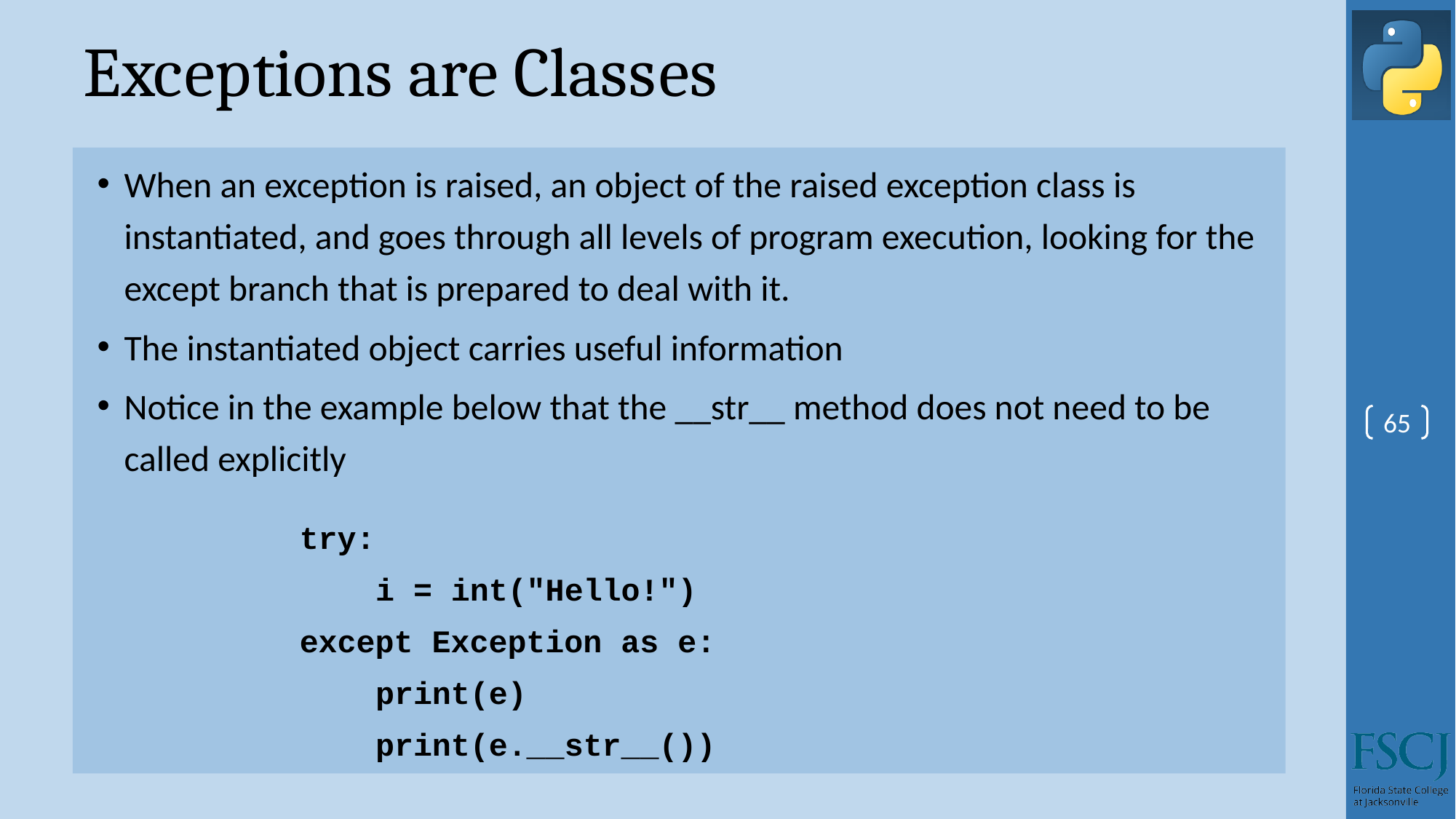

# Exceptions are Classes
When an exception is raised, an object of the raised exception class is instantiated, and goes through all levels of program execution, looking for the except branch that is prepared to deal with it.
The instantiated object carries useful information
Notice in the example below that the __str__ method does not need to be called explicitly

try:
    i = int("Hello!")
except Exception as e:
    print(e)
    print(e.__str__())
65